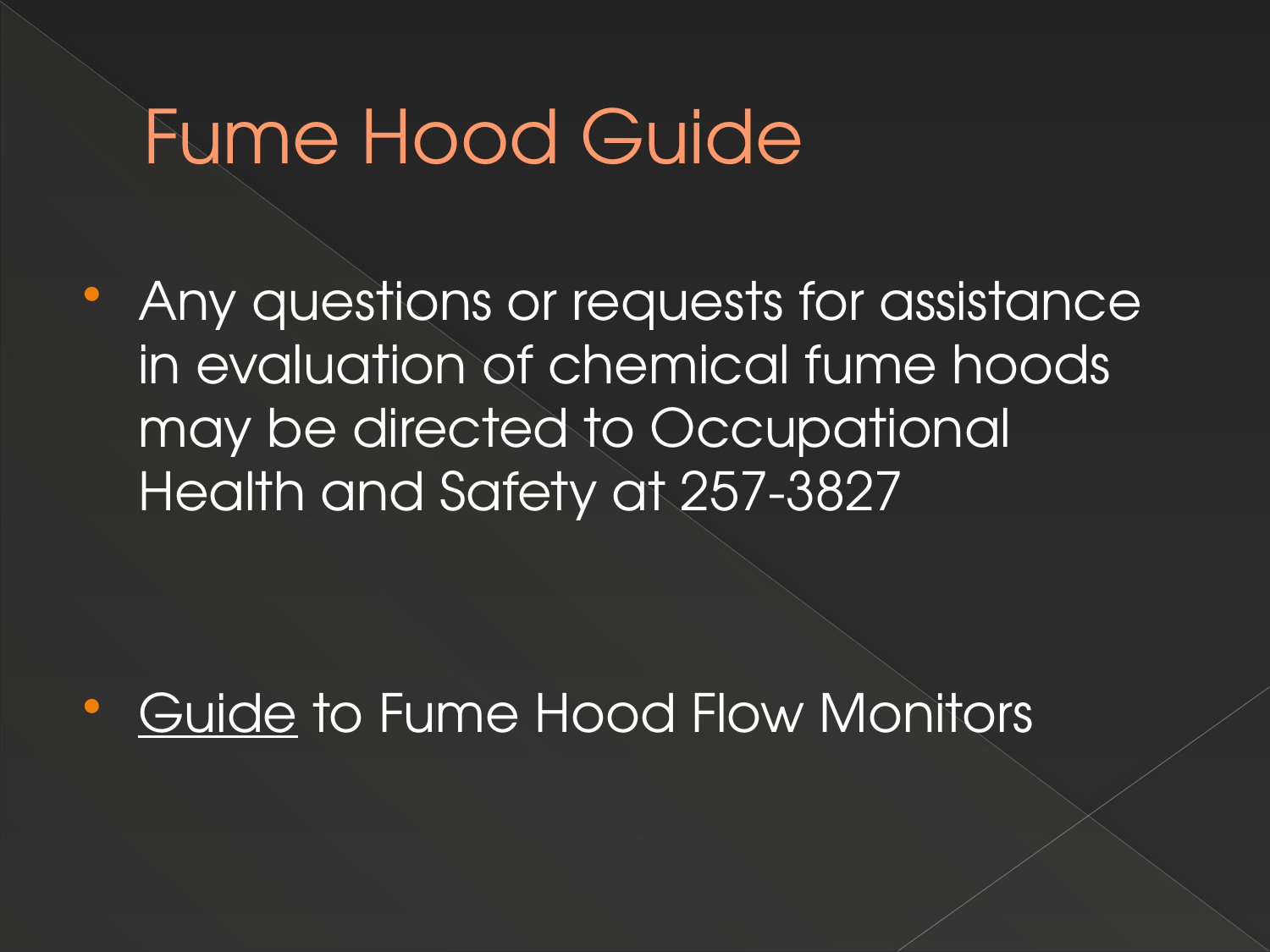

# Fume Hood Guide
Any questions or requests for assistance in evaluation of chemical fume hoods may be directed to Occupational Health and Safety at 257-3827

Guide to Fume Hood Flow Monitors